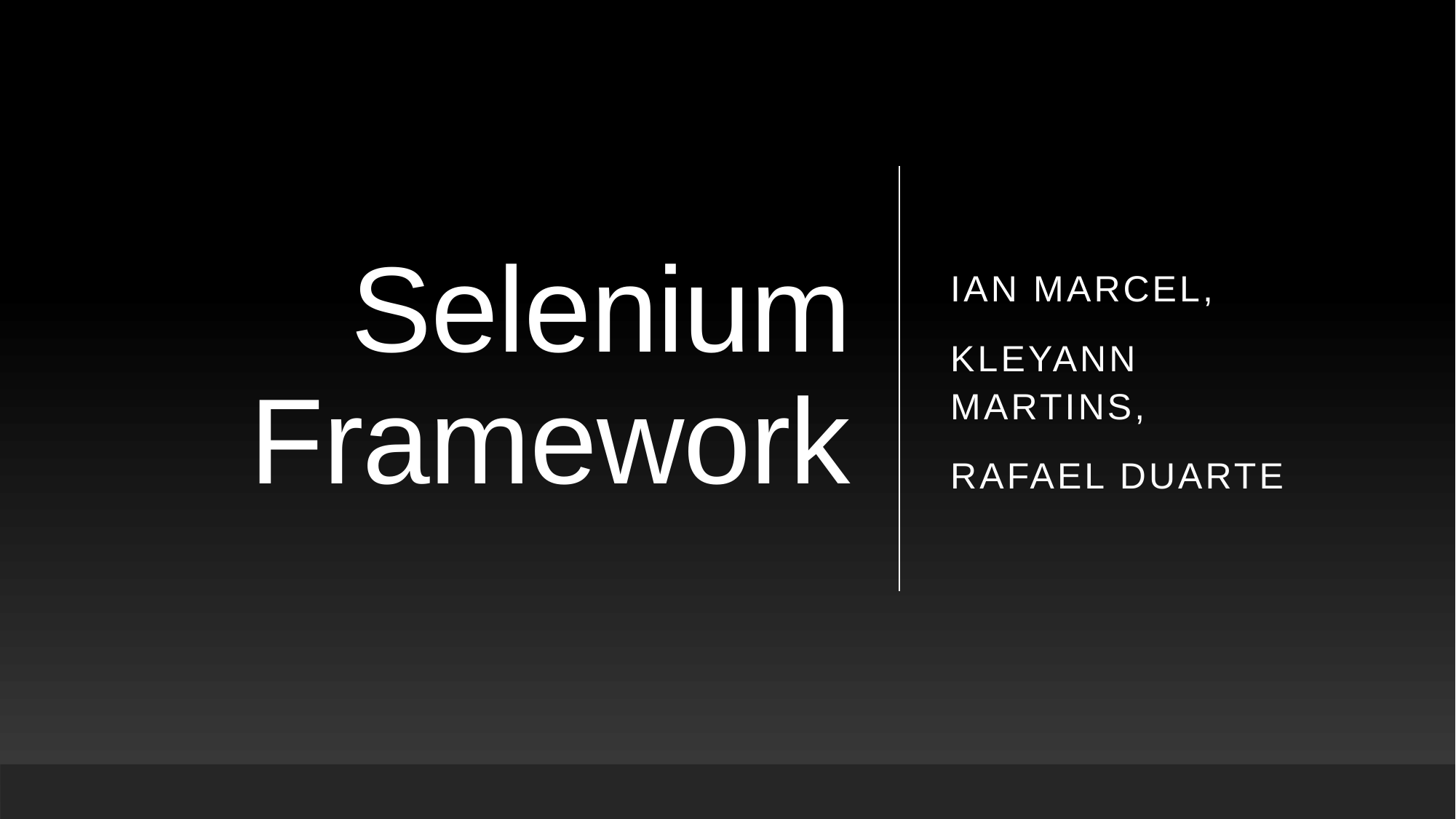

# Selenium Framework
Ian marcel,
Kleyann Martins,
Rafael Duarte